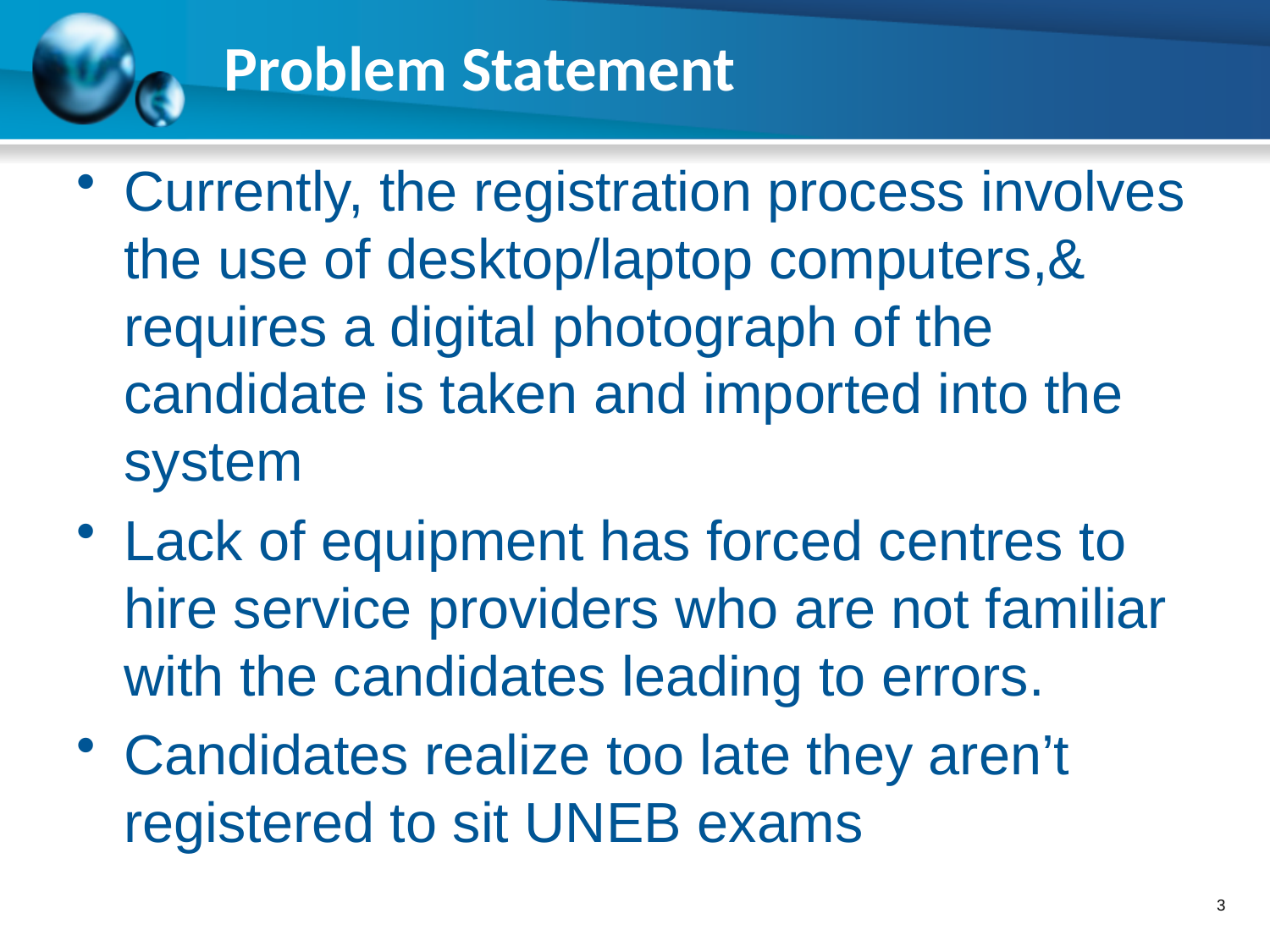

# Problem Statement
Currently, the registration process involves the use of desktop/laptop computers,& requires a digital photograph of the candidate is taken and imported into the system
Lack of equipment has forced centres to hire service providers who are not familiar with the candidates leading to errors.
Candidates realize too late they aren’t  registered to sit UNEB exams
3
© 2010 Cardinal Solutions Group